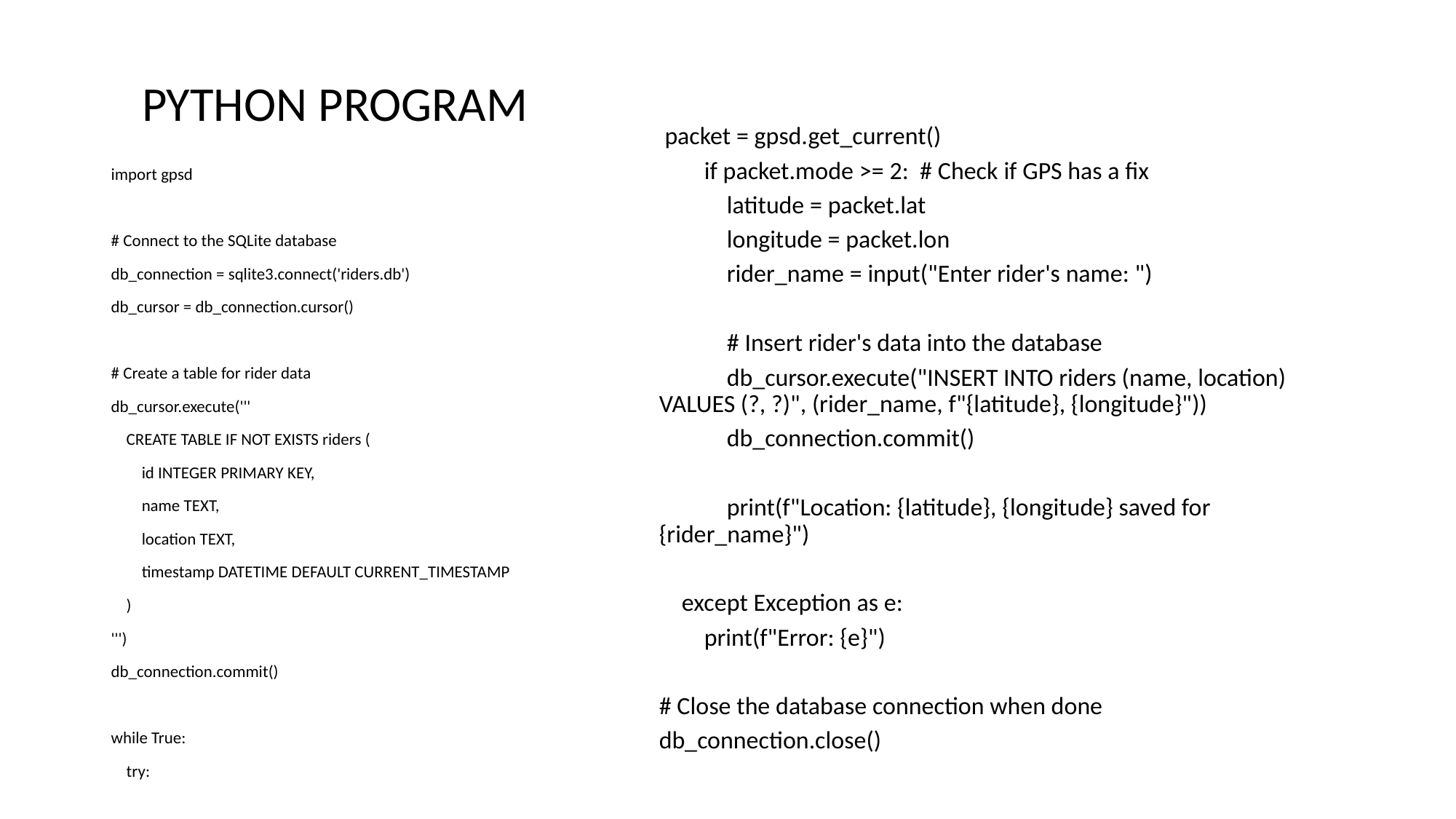

# PYTHON PROGRAM
 packet = gpsd.get_current()
        if packet.mode >= 2:  # Check if GPS has a fix
            latitude = packet.lat
            longitude = packet.lon
            rider_name = input("Enter rider's name: ")

            # Insert rider's data into the database
            db_cursor.execute("INSERT INTO riders (name, location) VALUES (?, ?)", (rider_name, f"{latitude}, {longitude}"))
            db_connection.commit()

            print(f"Location: {latitude}, {longitude} saved for {rider_name}")

    except Exception as e:
        print(f"Error: {e}")

# Close the database connection when done
db_connection.close()
import gpsd

# Connect to the SQLite database
db_connection = sqlite3.connect('riders.db')
db_cursor = db_connection.cursor()

# Create a table for rider data
db_cursor.execute('''
    CREATE TABLE IF NOT EXISTS riders (
        id INTEGER PRIMARY KEY,
        name TEXT,
        location TEXT,
        timestamp DATETIME DEFAULT CURRENT_TIMESTAMP
    )
''')
db_connection.commit()

while True:
    try: